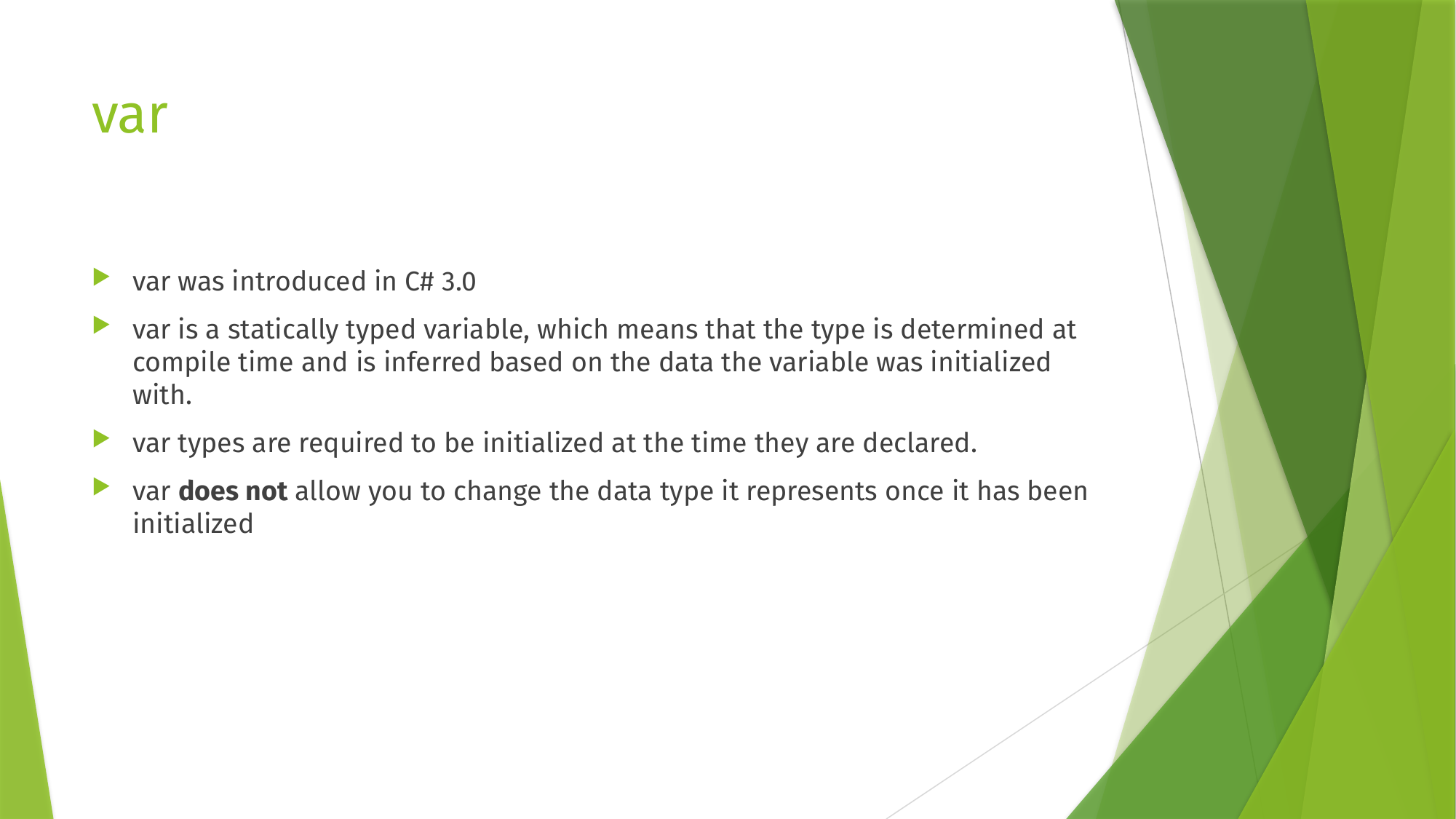

# var
var was introduced in C# 3.0
var is a statically typed variable, which means that the type is determined at compile time and is inferred based on the data the variable was initialized with.
var types are required to be initialized at the time they are declared.
var does not allow you to change the data type it represents once it has been initialized